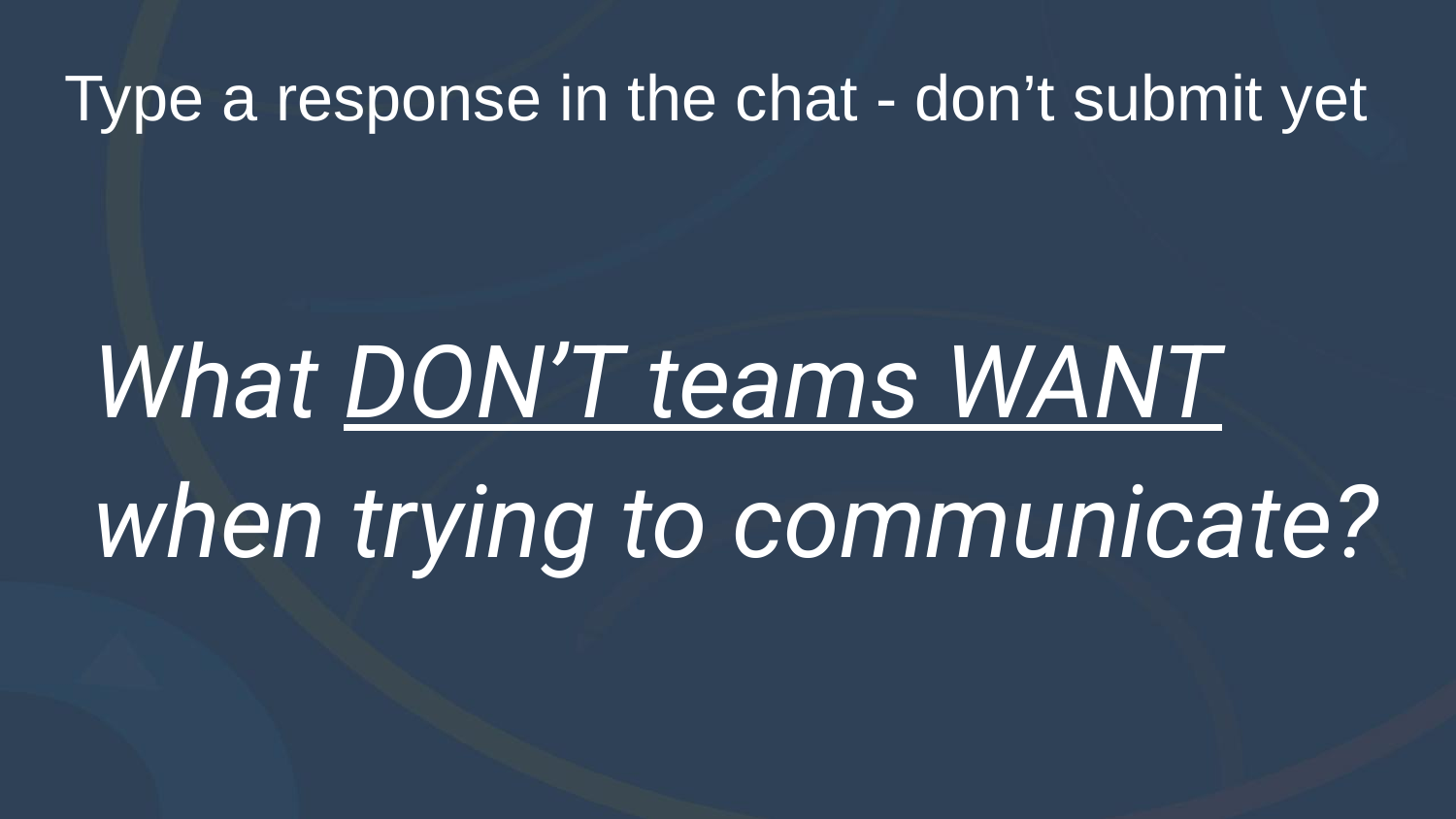

# Type a response in the chat - don’t submit yet
What DON’T teams WANT when trying to communicate?